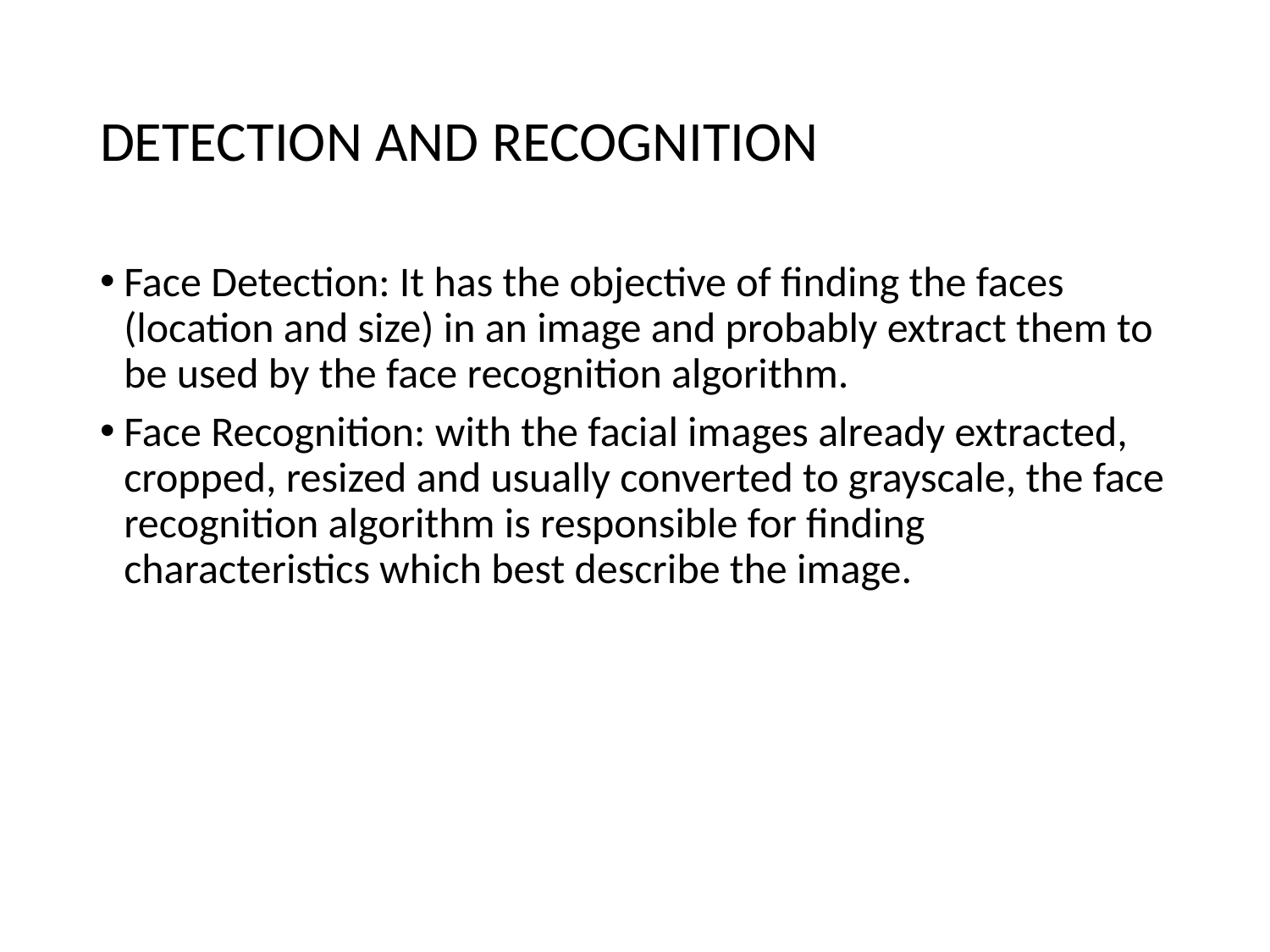

# DETECTION AND RECOGNITION
Face Detection: It has the objective of finding the faces (location and size) in an image and probably extract them to be used by the face recognition algorithm.
Face Recognition: with the facial images already extracted, cropped, resized and usually converted to grayscale, the face recognition algorithm is responsible for finding characteristics which best describe the image.